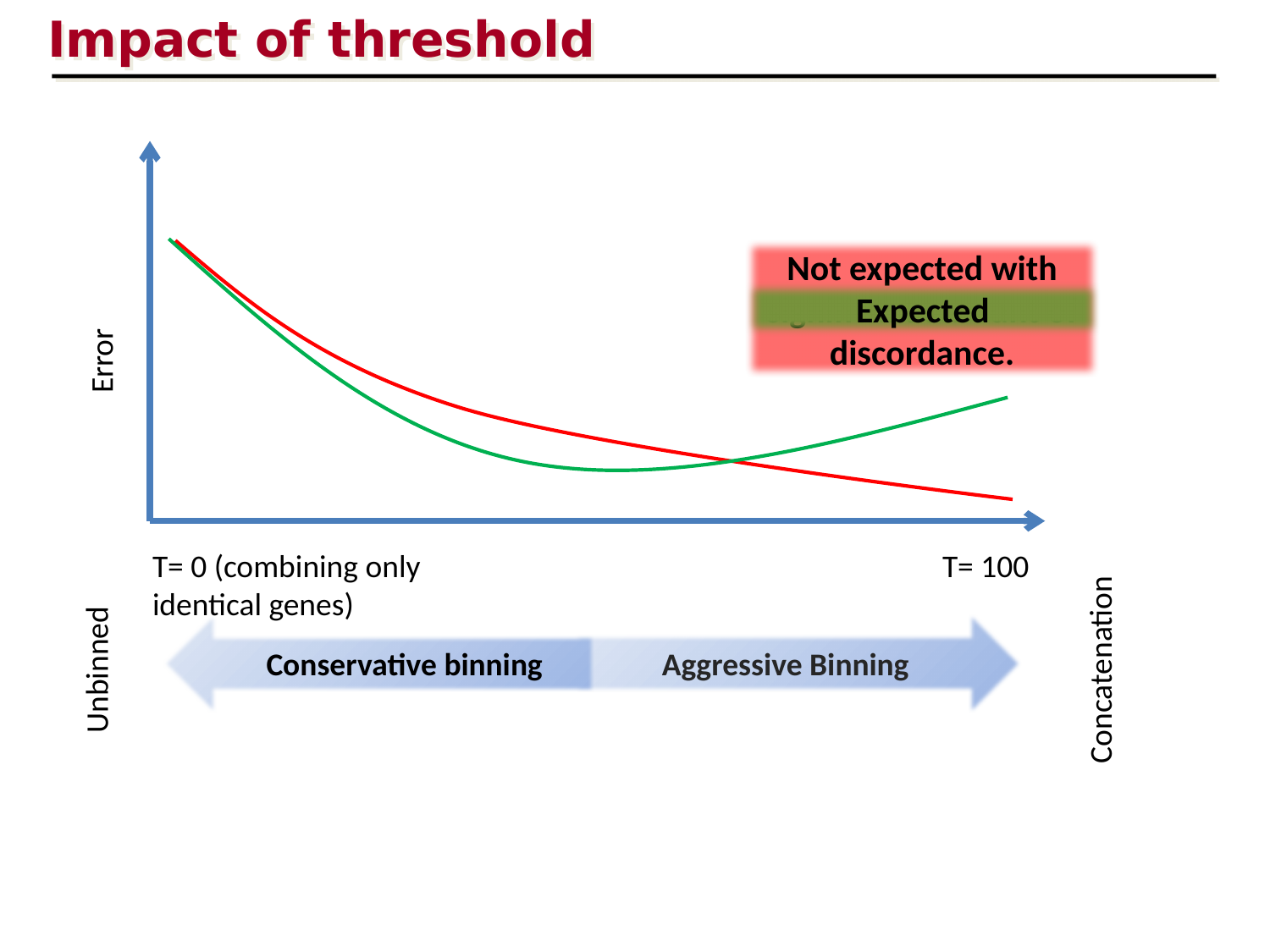

Impact of threshold

Not expected with significant amount of discordance.

Expected
Error
T= 0 (combining only identical genes)
T= 100

Aggressive Binning
Unbinned
Concatenation
Conservative binning